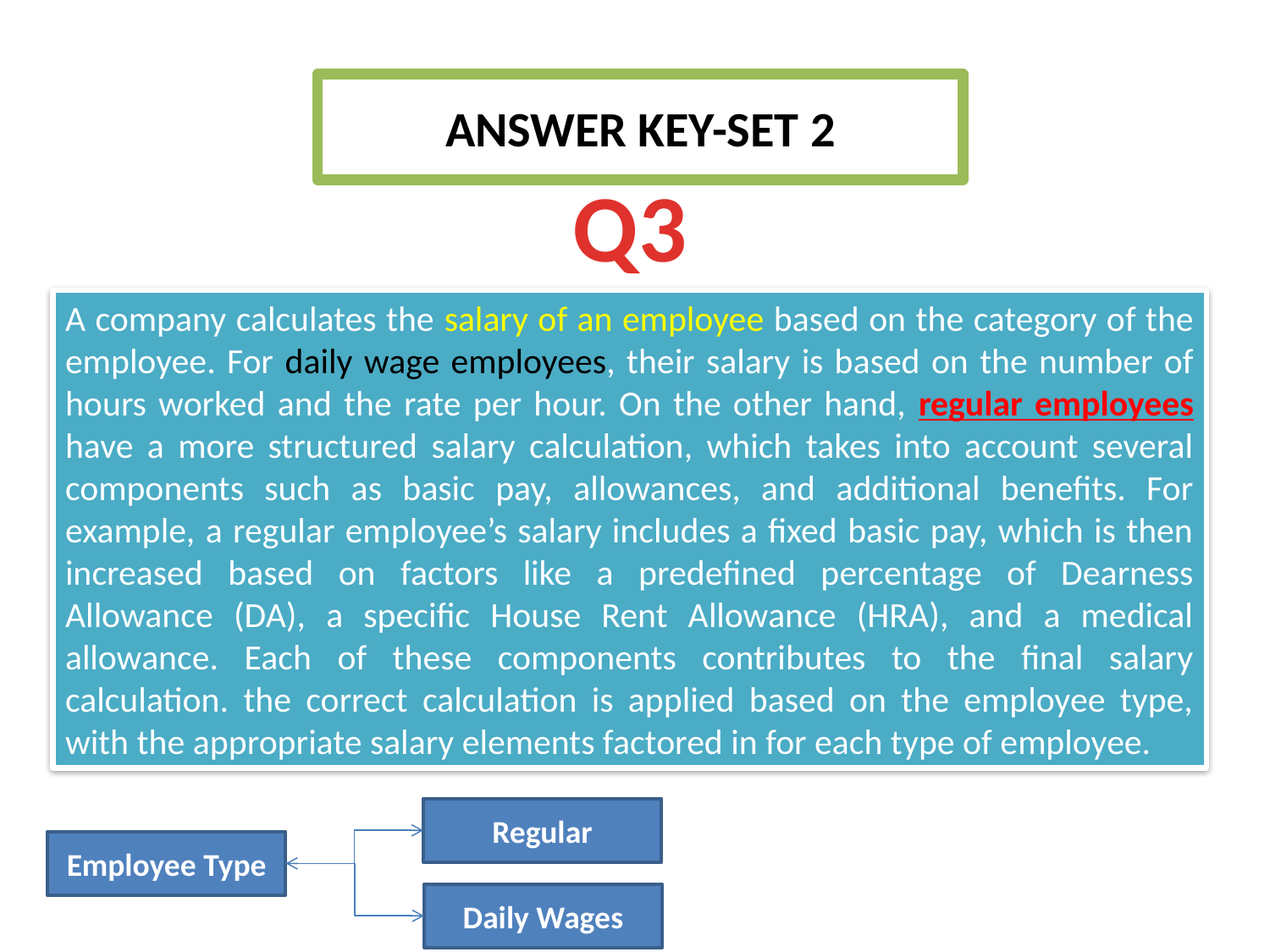

ANSWER KEY-SET 2
Q3
A company calculates the salary of an employee based on the category of the employee. For daily wage employees, their salary is based on the number of hours worked and the rate per hour. On the other hand, regular employees have a more structured salary calculation, which takes into account several components such as basic pay, allowances, and additional benefits. For example, a regular employee’s salary includes a fixed basic pay, which is then increased based on factors like a predefined percentage of Dearness Allowance (DA), a specific House Rent Allowance (HRA), and a medical allowance. Each of these components contributes to the final salary calculation. the correct calculation is applied based on the employee type, with the appropriate salary elements factored in for each type of employee.
Regular
Employee Type
Daily Wages